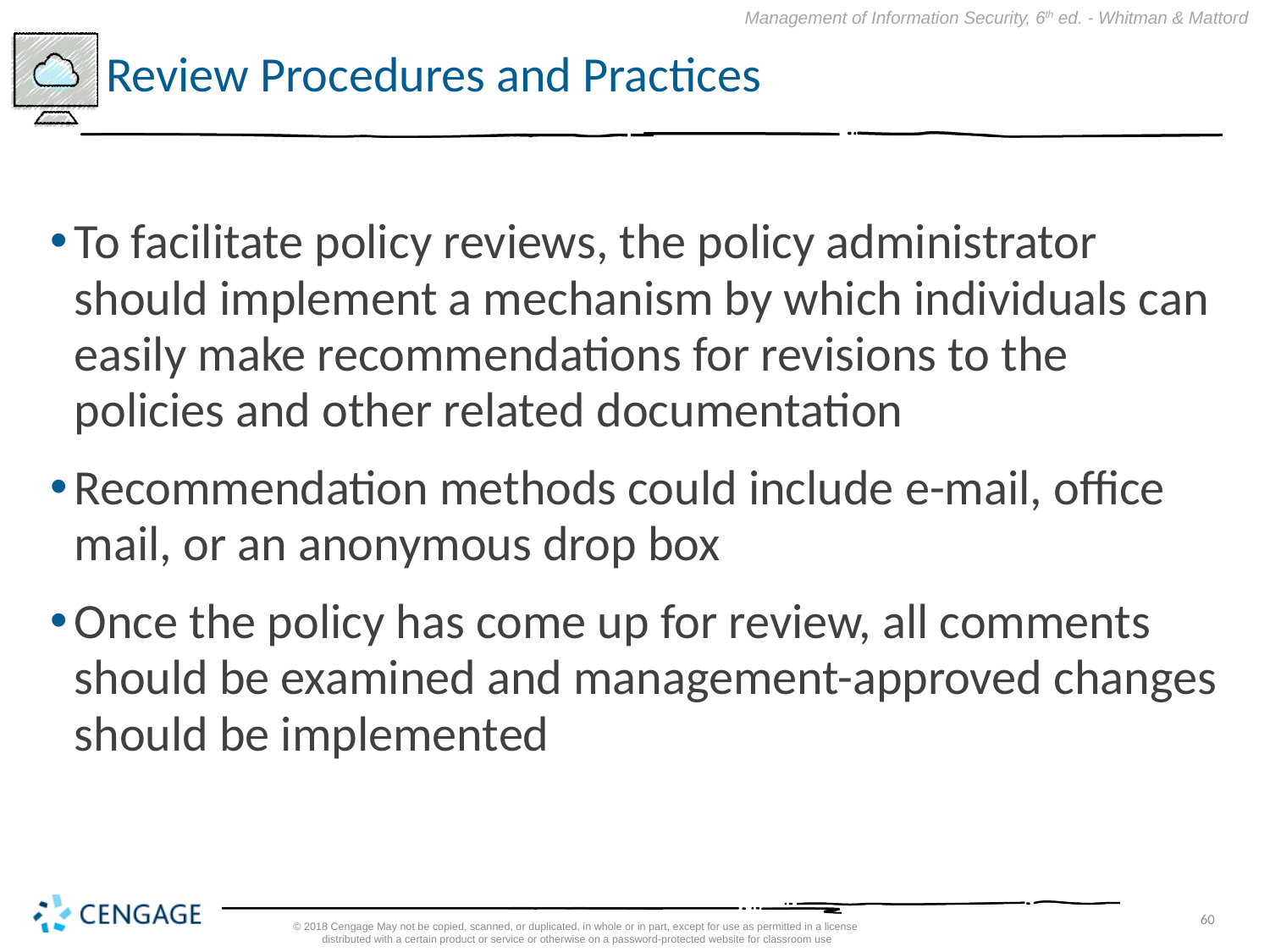

# Review Procedures and Practices
To facilitate policy reviews, the policy administrator should implement a mechanism by which individuals can easily make recommendations for revisions to the policies and other related documentation
Recommendation methods could include e-mail, office mail, or an anonymous drop box
Once the policy has come up for review, all comments should be examined and management-approved changes should be implemented